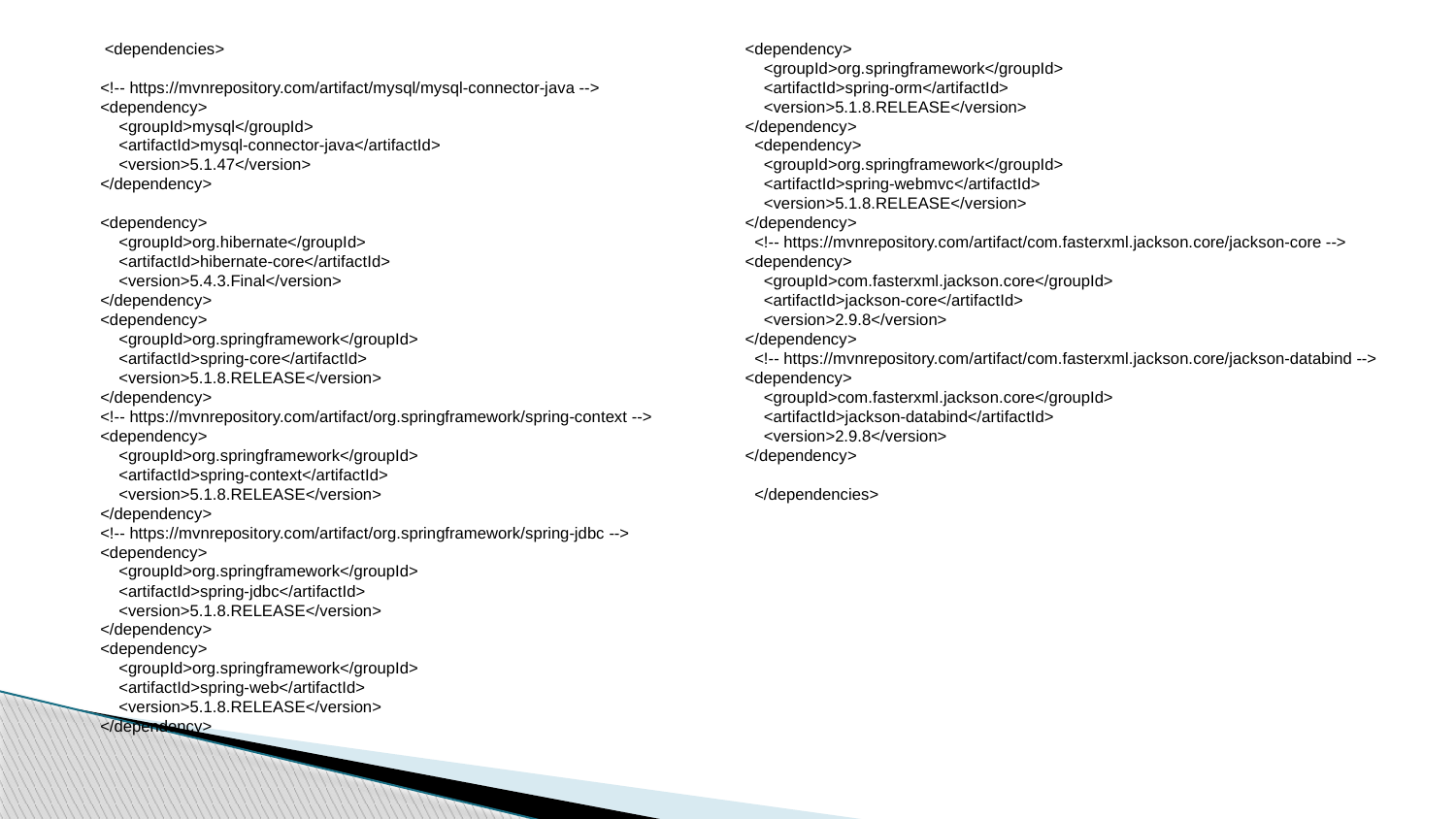

<dependencies>

<!-- https://mvnrepository.com/artifact/mysql/mysql-connector-java -->
<dependency>
    <groupId>mysql</groupId>
    <artifactId>mysql-connector-java</artifactId>
    <version>5.1.47</version>
</dependency>

<dependency>
    <groupId>org.hibernate</groupId>
    <artifactId>hibernate-core</artifactId>
    <version>5.4.3.Final</version>
</dependency>
<dependency>
    <groupId>org.springframework</groupId>
    <artifactId>spring-core</artifactId>
    <version>5.1.8.RELEASE</version>
</dependency>
<!-- https://mvnrepository.com/artifact/org.springframework/spring-context -->
<dependency>
    <groupId>org.springframework</groupId>
    <artifactId>spring-context</artifactId>
    <version>5.1.8.RELEASE</version>
</dependency>
<!-- https://mvnrepository.com/artifact/org.springframework/spring-jdbc -->
<dependency>
    <groupId>org.springframework</groupId>
    <artifactId>spring-jdbc</artifactId>
    <version>5.1.8.RELEASE</version>
</dependency>
<dependency>
    <groupId>org.springframework</groupId>
    <artifactId>spring-web</artifactId>
    <version>5.1.8.RELEASE</version>
</dependency>
<dependency>
    <groupId>org.springframework</groupId>
    <artifactId>spring-orm</artifactId>
    <version>5.1.8.RELEASE</version>
</dependency>
  <dependency>
    <groupId>org.springframework</groupId>
    <artifactId>spring-webmvc</artifactId>
    <version>5.1.8.RELEASE</version>
</dependency>
  <!-- https://mvnrepository.com/artifact/com.fasterxml.jackson.core/jackson-core -->
<dependency>
    <groupId>com.fasterxml.jackson.core</groupId>
    <artifactId>jackson-core</artifactId>
    <version>2.9.8</version>
</dependency>
  <!-- https://mvnrepository.com/artifact/com.fasterxml.jackson.core/jackson-databind -->
<dependency>
    <groupId>com.fasterxml.jackson.core</groupId>
    <artifactId>jackson-databind</artifactId>
    <version>2.9.8</version>
</dependency>

  </dependencies>